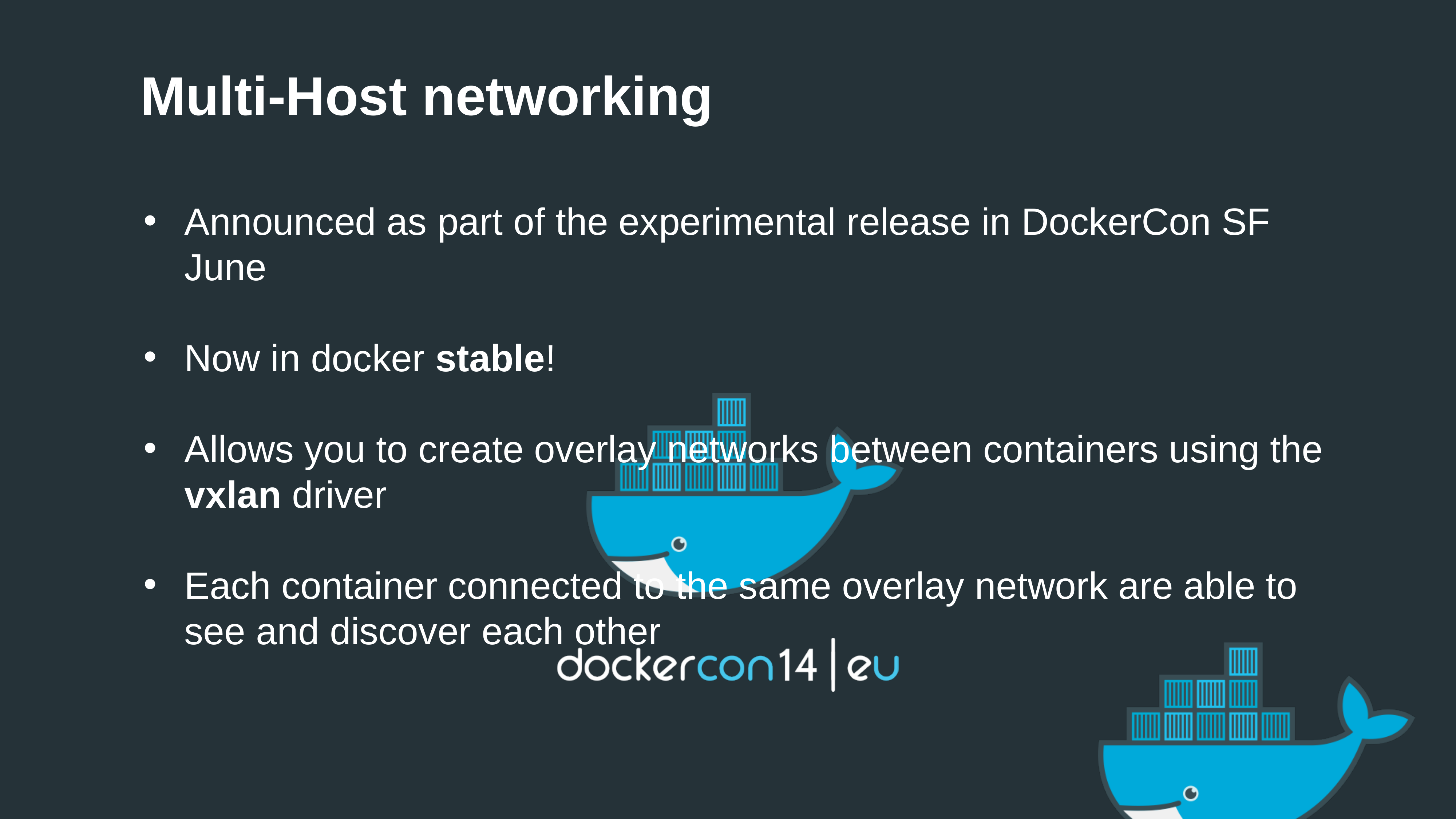

Multi-Host networking
Announced as part of the experimental release in DockerCon SF June

Now in docker stable!

Allows you to create overlay networks between containers using the vxlan driver

Each container connected to the same overlay network are able to see and discover each other